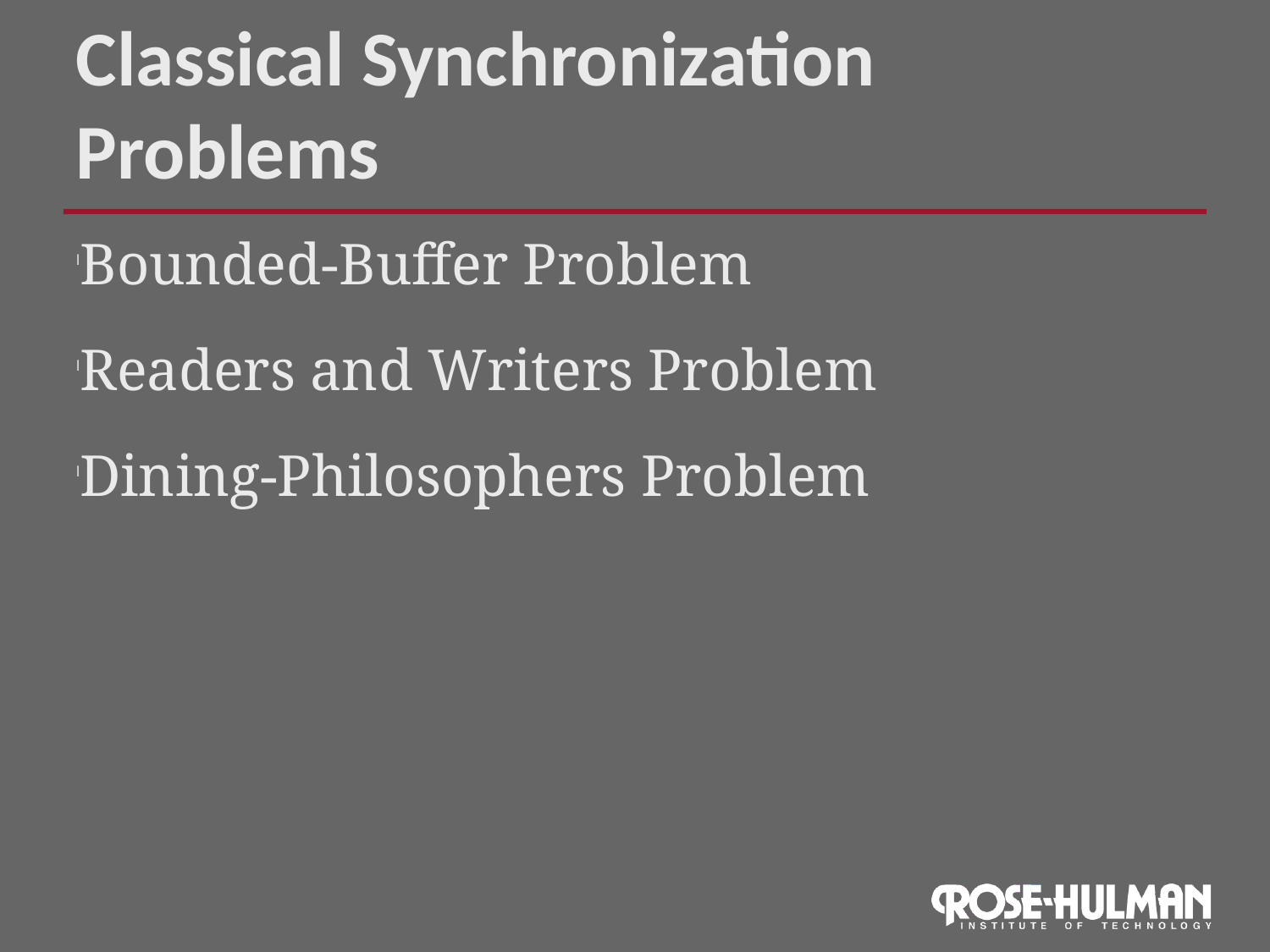

Classical Synchronization Problems
Bounded-Buffer Problem

Readers and Writers Problem

Dining-Philosophers Problem